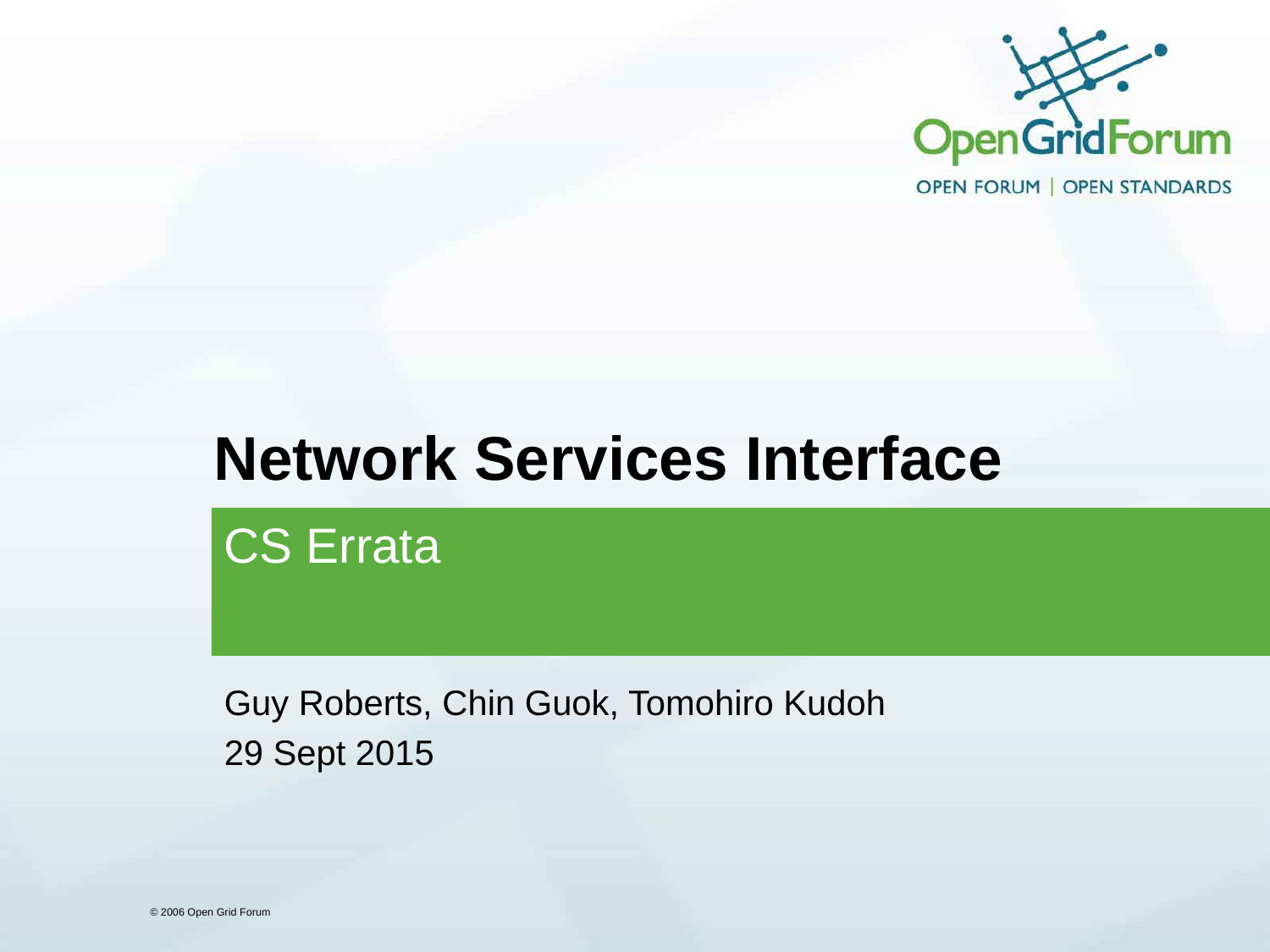

# Network Services Interface
CS Errata
Guy Roberts, Chin Guok, Tomohiro Kudoh
29 Sept 2015